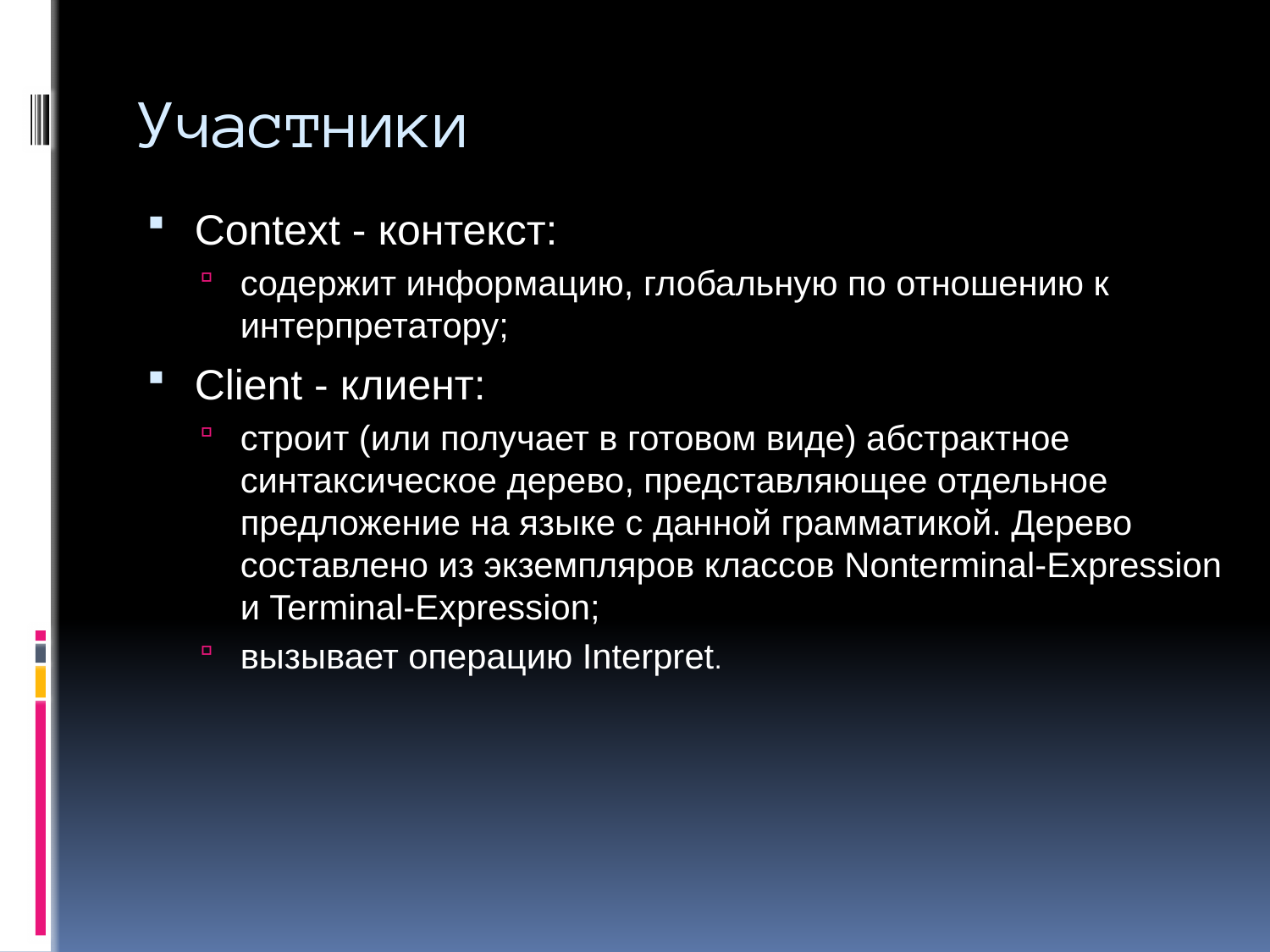

# Участники
Context - контекст:
содержит информацию, глобальную по отношению к интерпретатору;
Client - клиент:
строит (или получает в готовом виде) абстрактное синтаксическое дерево, представляющее отдельное предложение на языке с данной грамматикой. Дерево составлено из экземпляров классов Nonterminal-Expression и Terminal-Expression;
вызывает операцию Interpret.